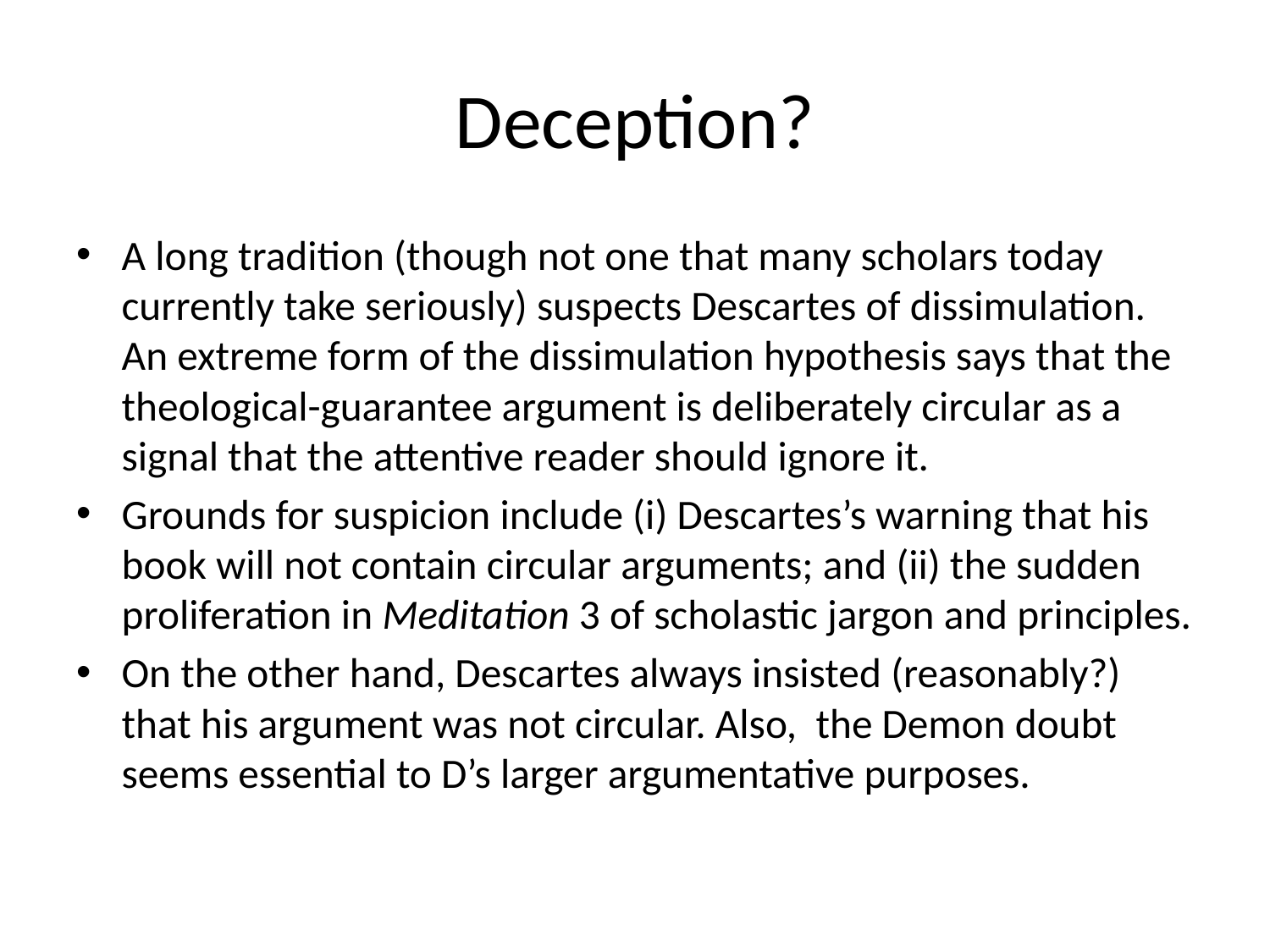

# Deception?
A long tradition (though not one that many scholars today currently take seriously) suspects Descartes of dissimulation.  An extreme form of the dissimulation hypothesis says that the theological-guarantee argument is deliberately circular as a signal that the attentive reader should ignore it.
Grounds for suspicion include (i) Descartes’s warning that his book will not contain circular arguments; and (ii) the sudden proliferation in Meditation 3 of scholastic jargon and principles.
On the other hand, Descartes always insisted (reasonably?) that his argument was not circular. Also,  the Demon doubt seems essential to D’s larger argumentative purposes.